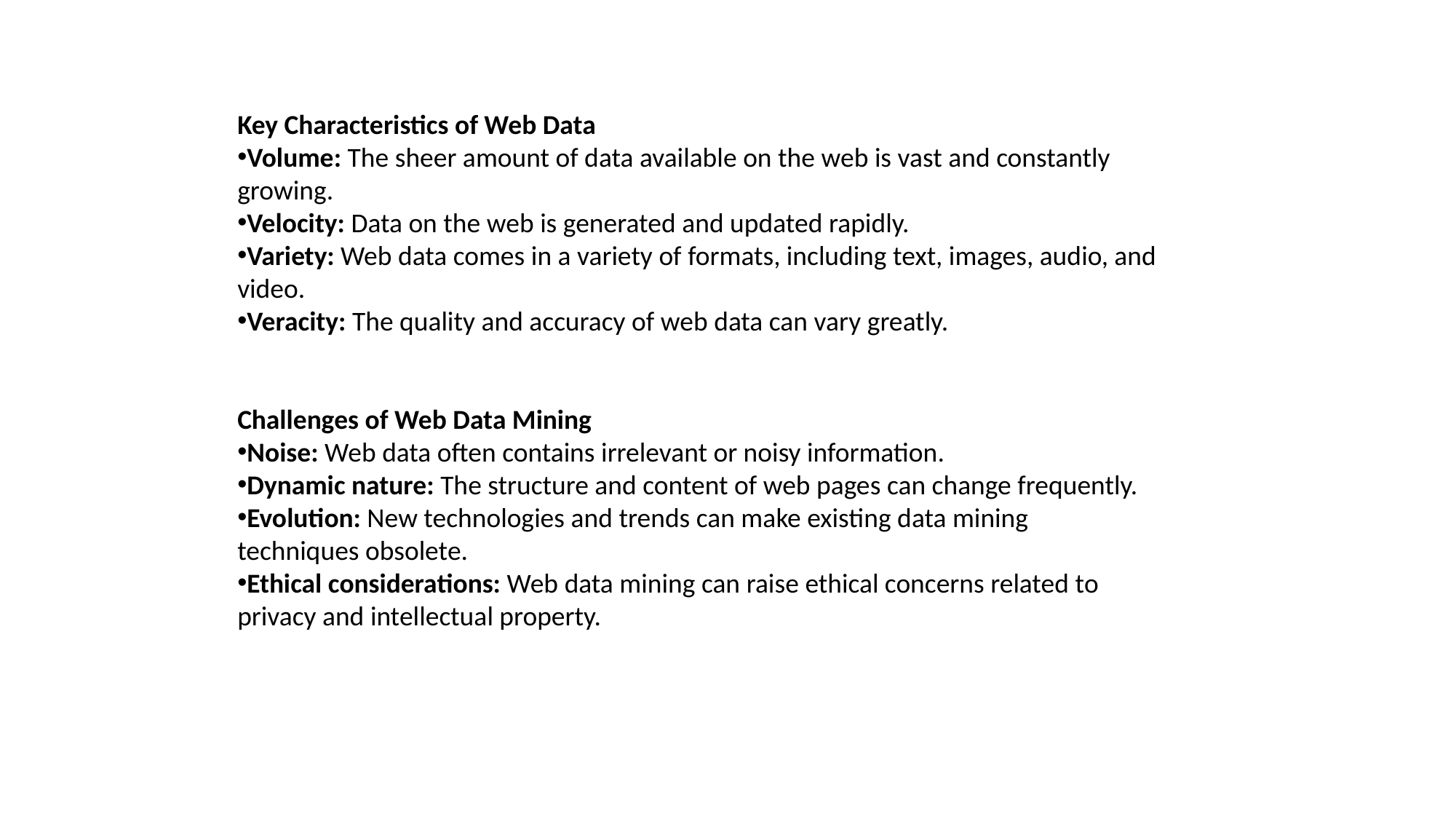

Key Characteristics of Web Data
Volume: The sheer amount of data available on the web is vast and constantly growing.
Velocity: Data on the web is generated and updated rapidly.
Variety: Web data comes in a variety of formats, including text, images, audio, and video.
Veracity: The quality and accuracy of web data can vary greatly.

Challenges of Web Data Mining
Noise: Web data often contains irrelevant or noisy information.
Dynamic nature: The structure and content of web pages can change frequently.
Evolution: New technologies and trends can make existing data mining techniques obsolete.
Ethical considerations: Web data mining can raise ethical concerns related to privacy and intellectual property.